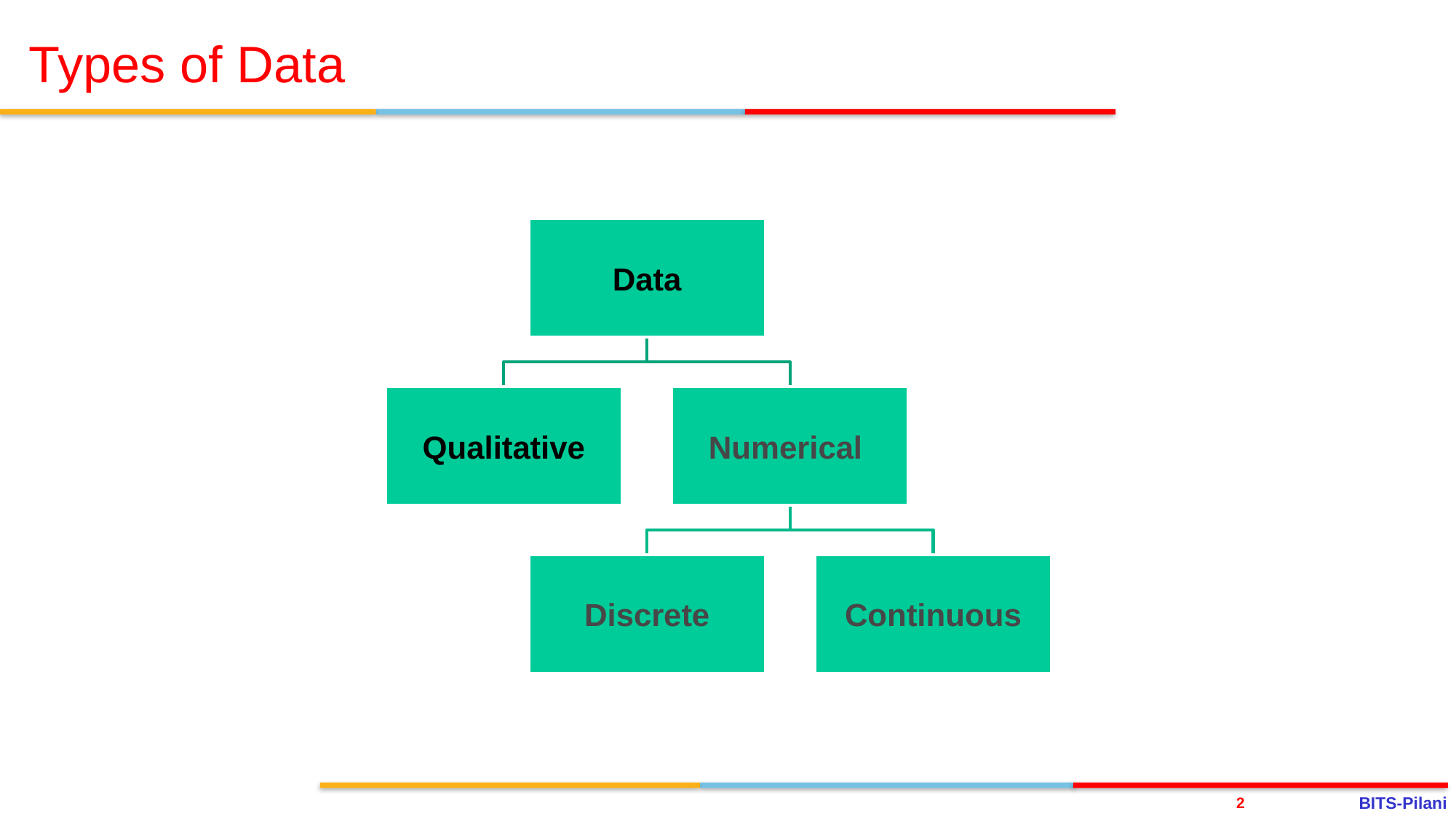

# Types of Data
Data

Qualitative

Numerical

Discrete
Continuous